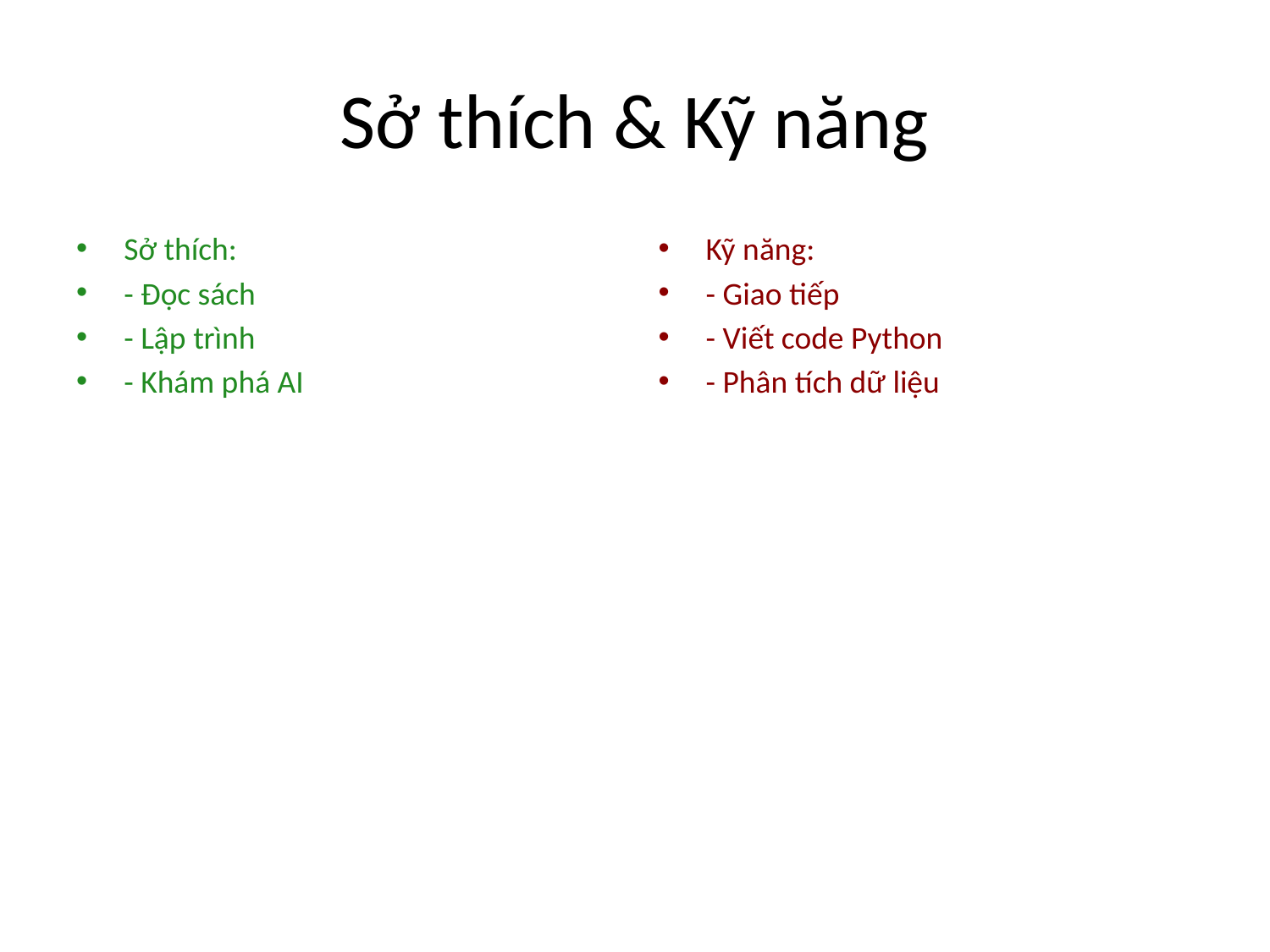

# Sở thích & Kỹ năng
Sở thích:
- Đọc sách
- Lập trình
- Khám phá AI
Kỹ năng:
- Giao tiếp
- Viết code Python
- Phân tích dữ liệu